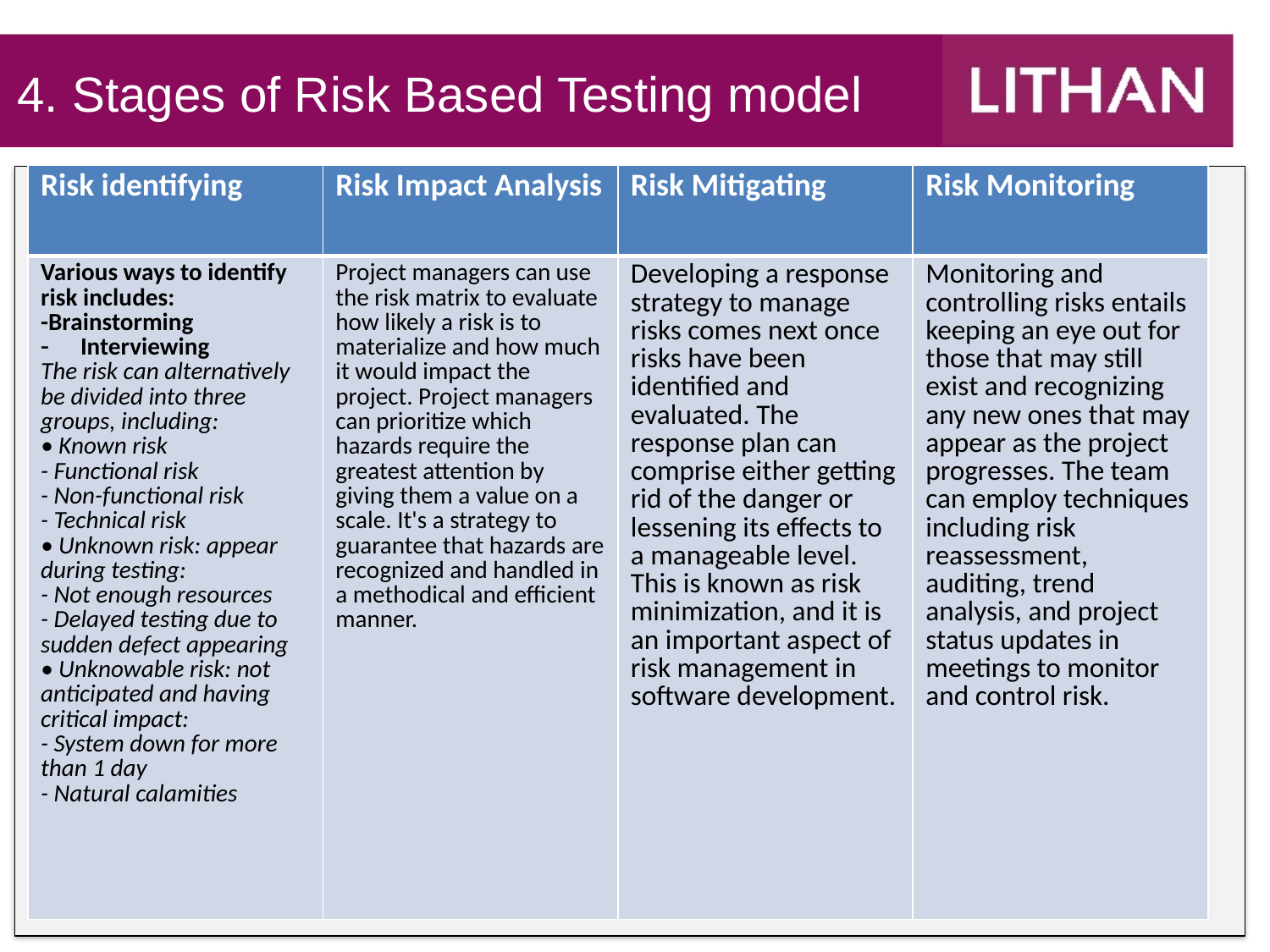

4. Stages of Risk Based Testing model
| Risk identifying | Risk Impact Analysis | Risk Mitigating | Risk Monitoring |
| --- | --- | --- | --- |
| Various ways to identify risk includes: -Brainstorming Interviewing The risk can alternatively be divided into three groups, including: • Known risk - Functional risk - Non-functional risk - Technical risk • Unknown risk: appear during testing: - Not enough resources - Delayed testing due to sudden defect appearing • Unknowable risk: not anticipated and having critical impact: - System down for more than 1 day - Natural calamities | Project managers can use the risk matrix to evaluate how likely a risk is to materialize and how much it would impact the project. Project managers can prioritize which hazards require the greatest attention by giving them a value on a scale. It's a strategy to guarantee that hazards are recognized and handled in a methodical and efficient manner. | Developing a response strategy to manage risks comes next once risks have been identified and evaluated. The response plan can comprise either getting rid of the danger or lessening its effects to a manageable level. This is known as risk minimization, and it is an important aspect of risk management in software development. | Monitoring and controlling risks entails keeping an eye out for those that may still exist and recognizing any new ones that may appear as the project progresses. The team can employ techniques including risk reassessment, auditing, trend analysis, and project status updates in meetings to monitor and control risk. |